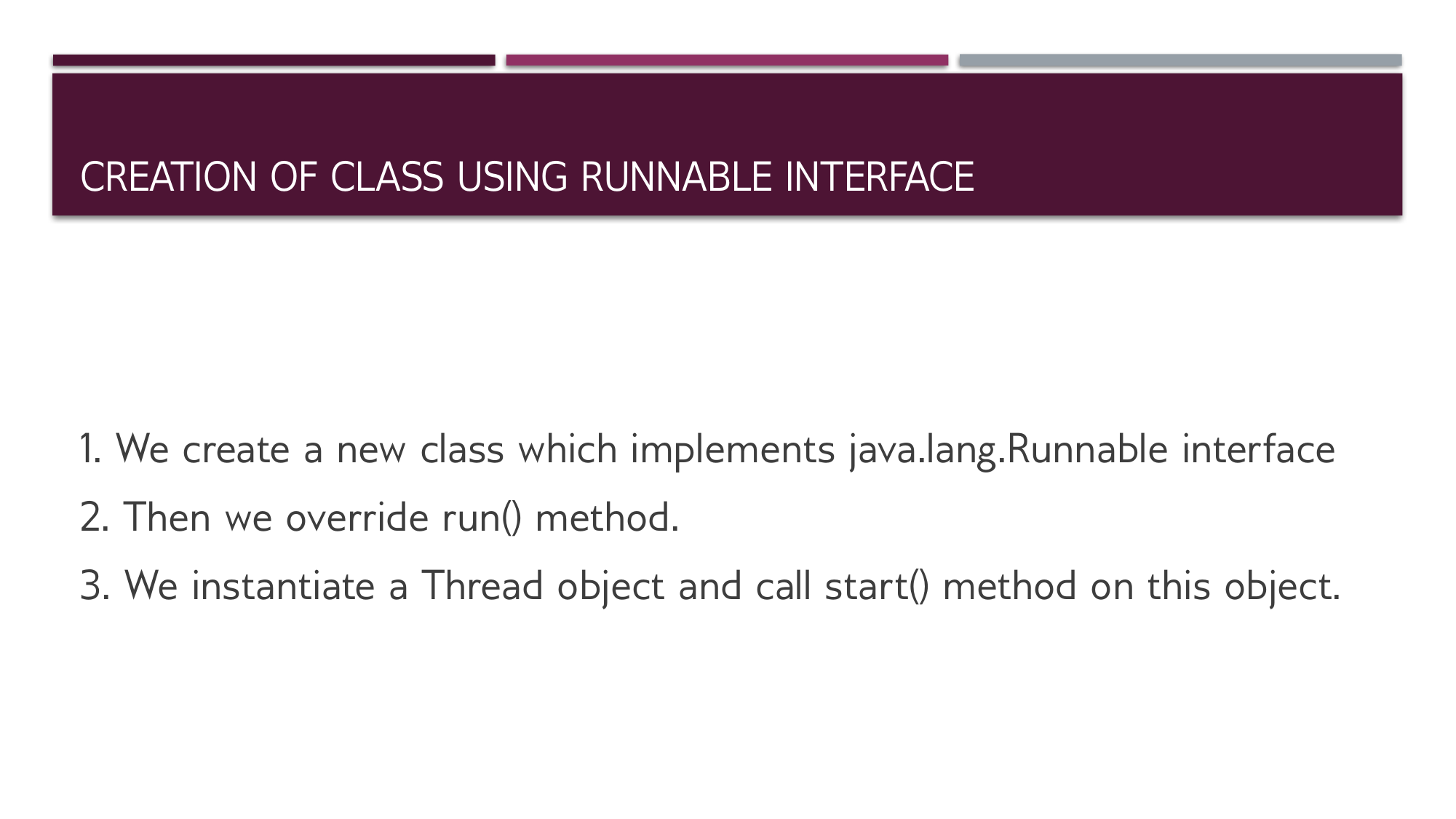

# Creation of class using runnable interface

1. We create a new class which implements java.lang.Runnable interface
2. Then we override run() method.
3. We instantiate a Thread object and call start() method on this object.